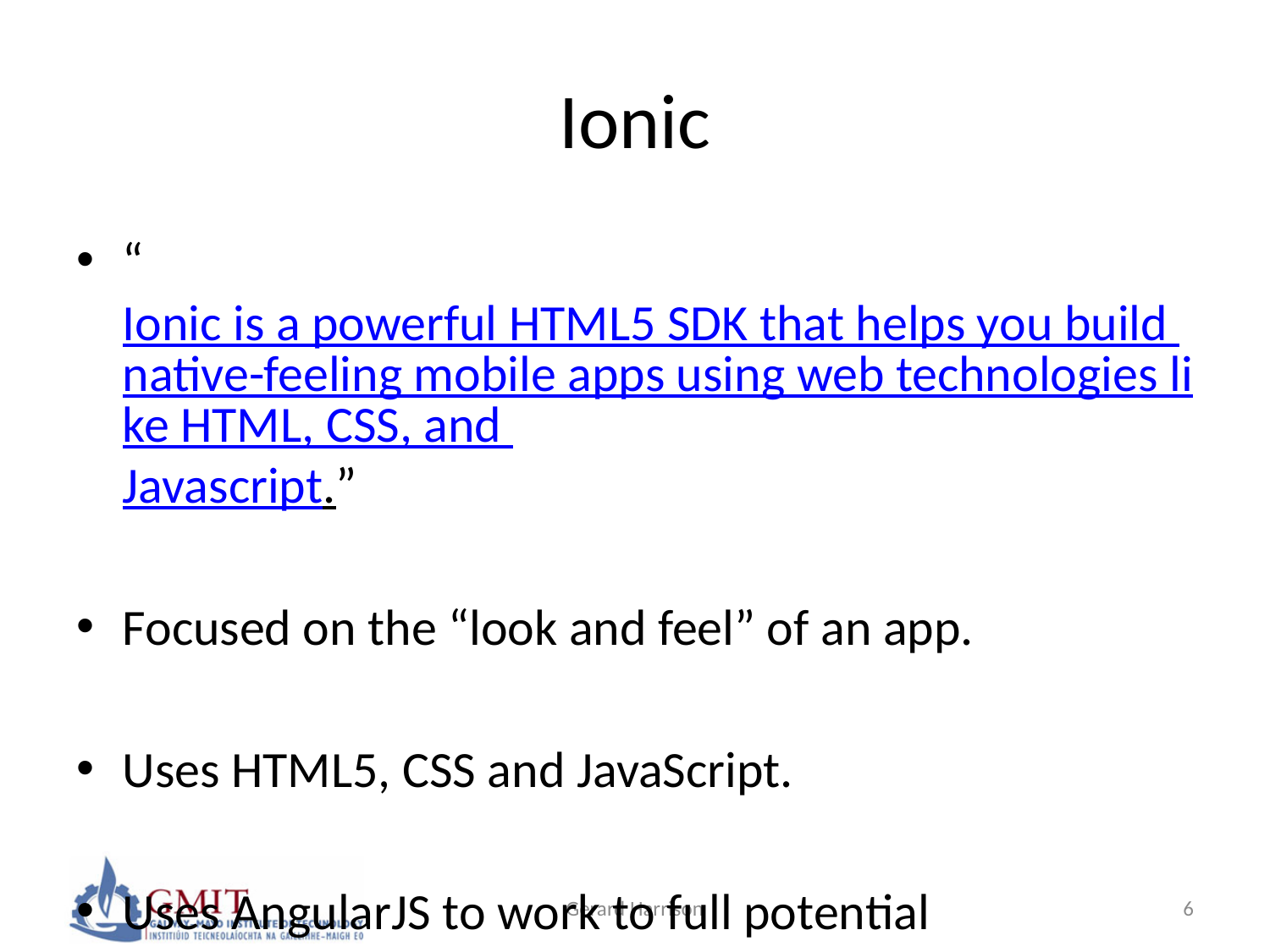

# Ionic
“Ionic is a powerful HTML5 SDK that helps you build native-feeling mobile apps using web technologies like HTML, CSS, and Javascript.”

Focused on the “look and feel” of an app.

Uses HTML5, CSS and JavaScript.

Uses AngularJS to work to full potential
Gerard Harrison
6